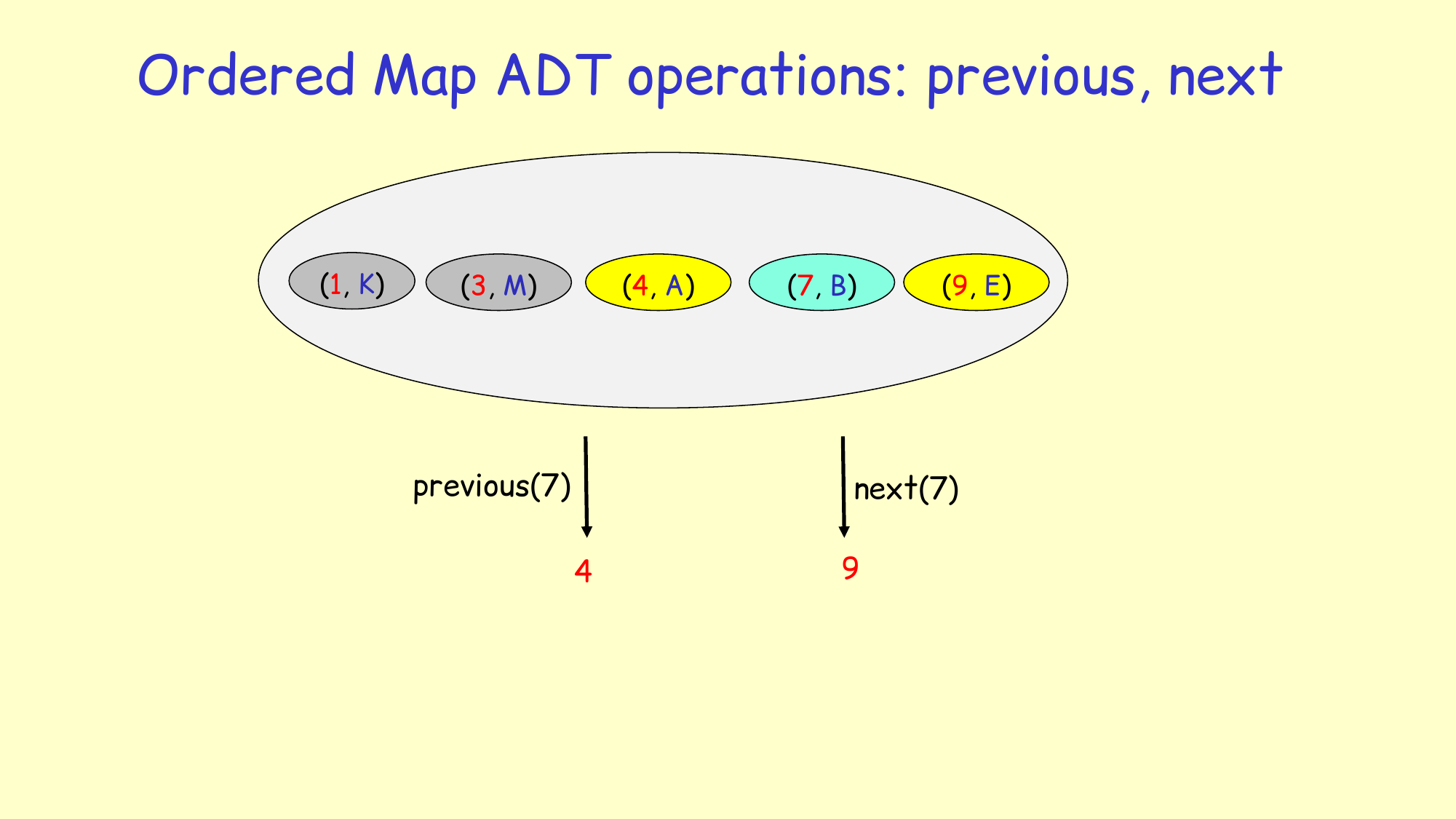

# Ordered Map ADT operations: previous, next

(1, K)
(3, M)
(4, A)
(7, B)
(9, E)
previous(7)
next(7)
9
4